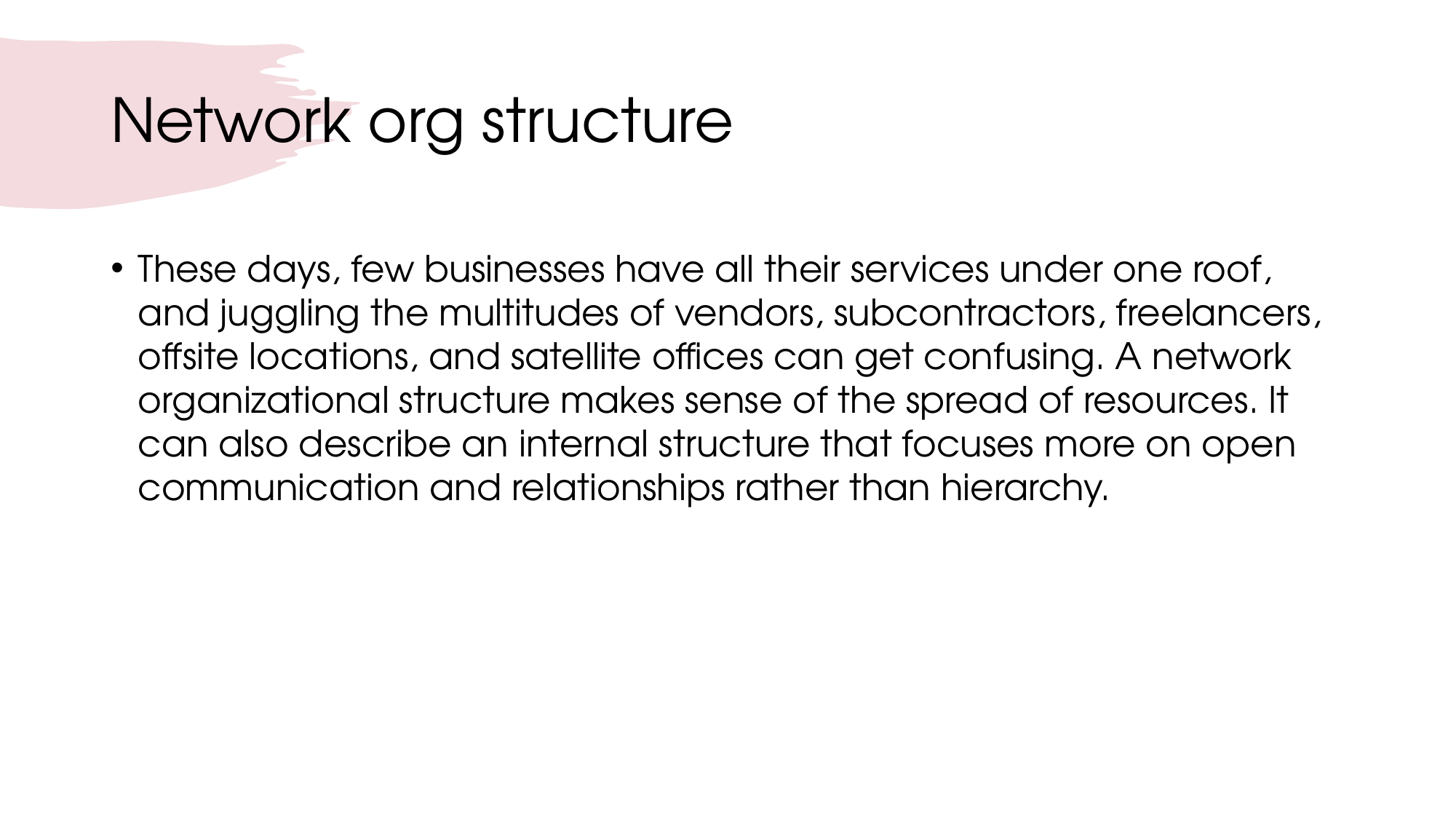

# Network org structure
These days, few businesses have all their services under one roof, and juggling the multitudes of vendors, subcontractors, freelancers, offsite locations, and satellite offices can get confusing. A network organizational structure makes sense of the spread of resources. It can also describe an internal structure that focuses more on open communication and relationships rather than hierarchy.